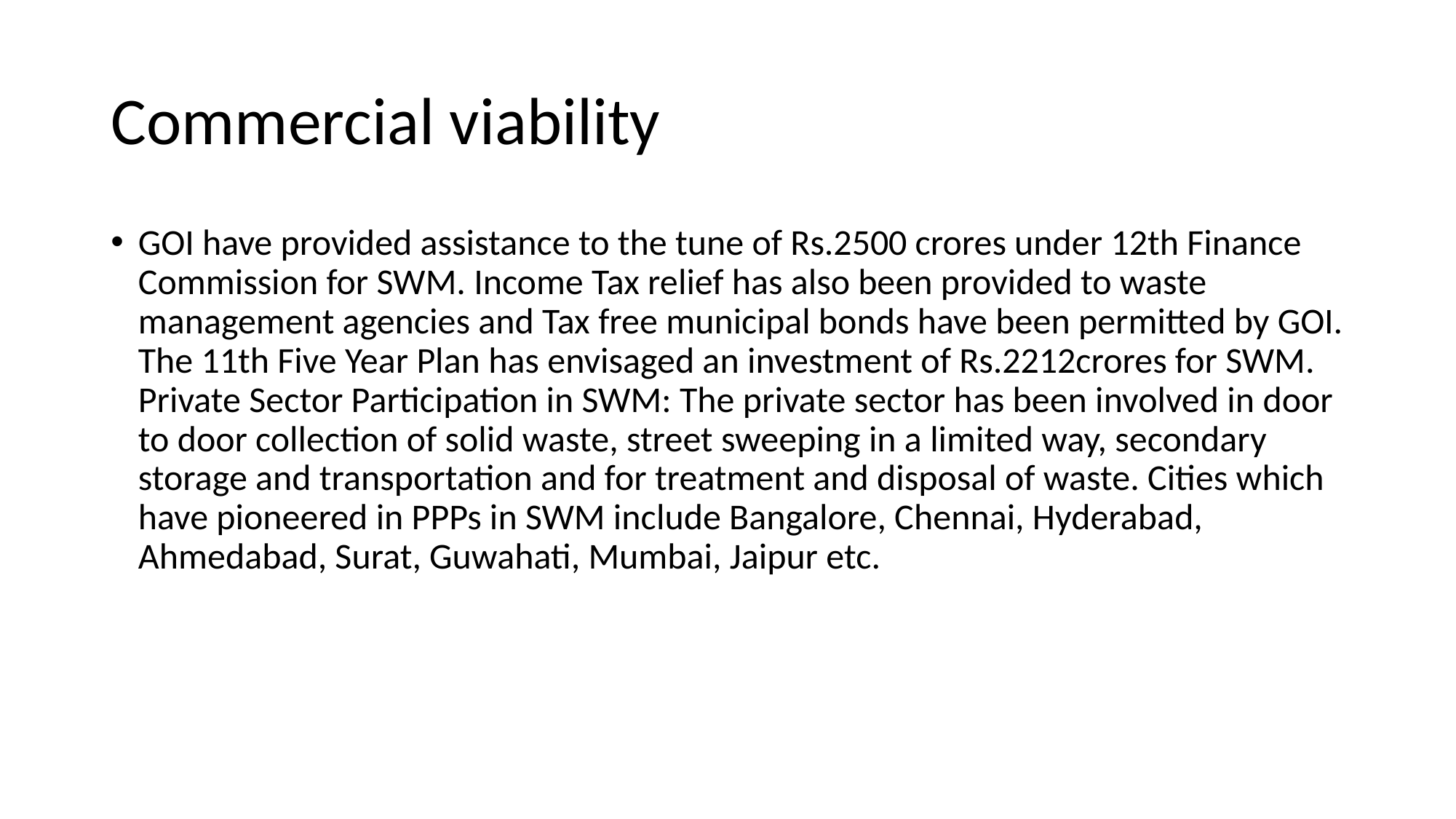

# Commercial viability
GOI have provided assistance to the tune of Rs.2500 crores under 12th Finance Commission for SWM. Income Tax relief has also been provided to waste management agencies and Tax free municipal bonds have been permitted by GOI. The 11th Five Year Plan has envisaged an investment of Rs.2212crores for SWM. Private Sector Participation in SWM: The private sector has been involved in door to door collection of solid waste, street sweeping in a limited way, secondary storage and transportation and for treatment and disposal of waste. Cities which have pioneered in PPPs in SWM include Bangalore, Chennai, Hyderabad, Ahmedabad, Surat, Guwahati, Mumbai, Jaipur etc.